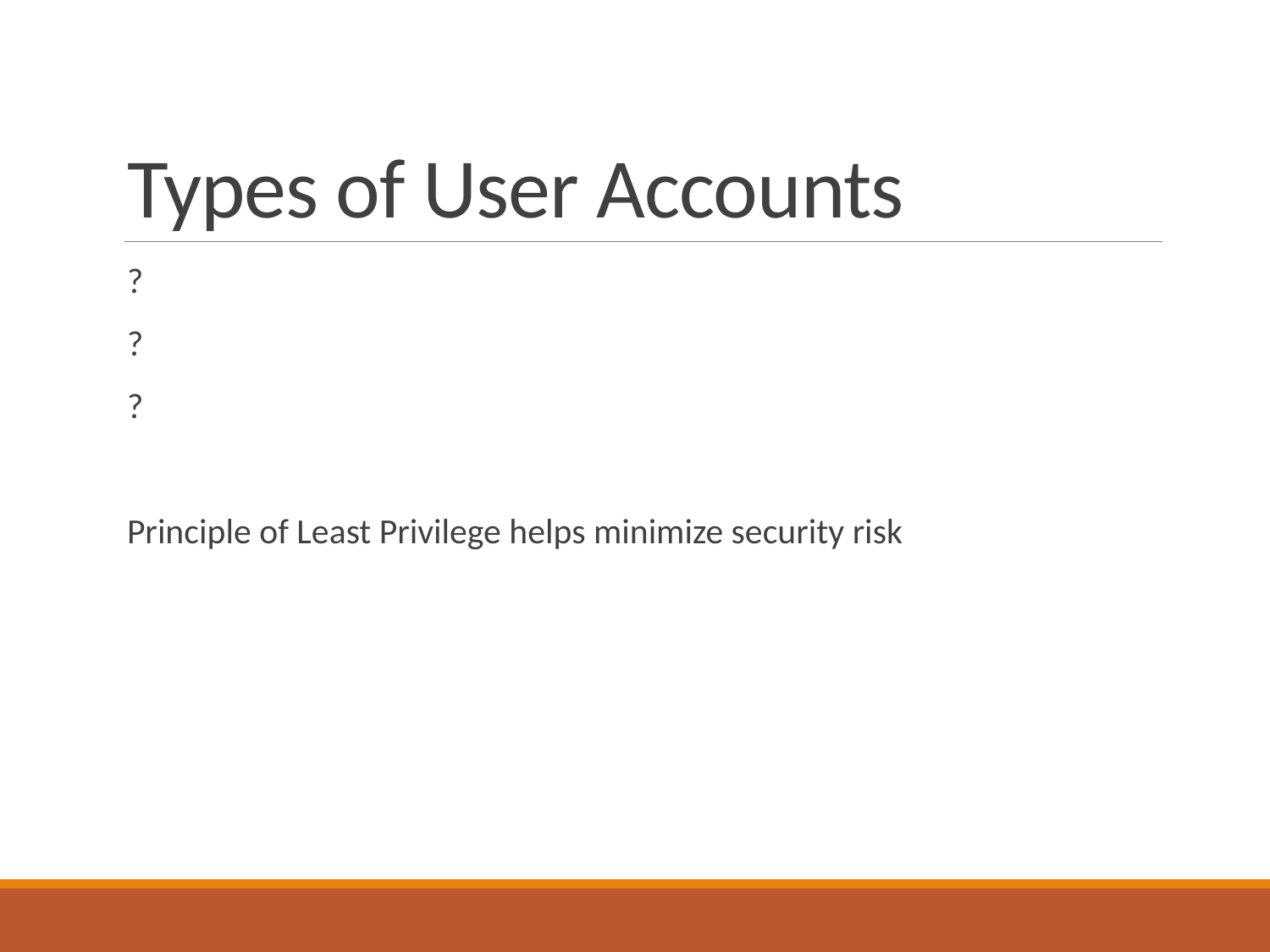

# Types of User Accounts
?
?
?

Principle of Least Privilege helps minimize security risk